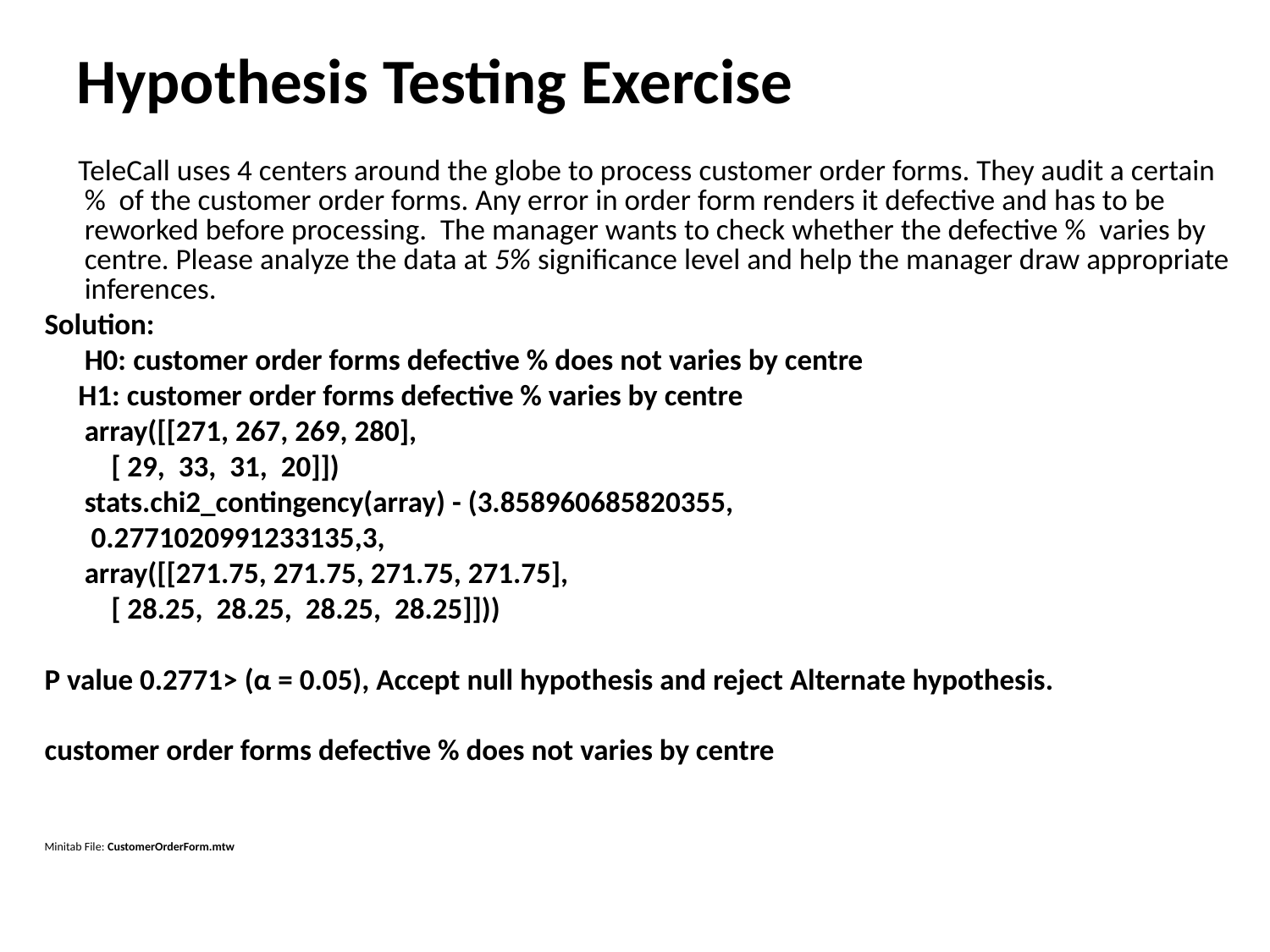

# Hypothesis Testing Exercise
     TeleCall uses 4 centers around the globe to process customer order forms. They audit a certain %  of the customer order forms. Any error in order form renders it defective and has to be reworked before processing.  The manager wants to check whether the defective %  varies by centre. Please analyze the data at 5% significance level and help the manager draw appropriate inferences.
Solution:
	H0: customer order forms defective % does not varies by centre
     H1: customer order forms defective % varies by centre
		array([[271, 267, 269, 280],
       			[ 29,  33,  31,  20]])
		stats.chi2_contingency(array) - (3.858960685820355,
								 0.2771020991233135,3,
		array([[271.75, 271.75, 271.75, 271.75],
        	[ 28.25,  28.25,  28.25,  28.25]]))

P value 0.2771> (α = 0.05), Accept null hypothesis and reject Alternate hypothesis.

customer order forms defective % does not varies by centre

Minitab File: CustomerOrderForm.mtw